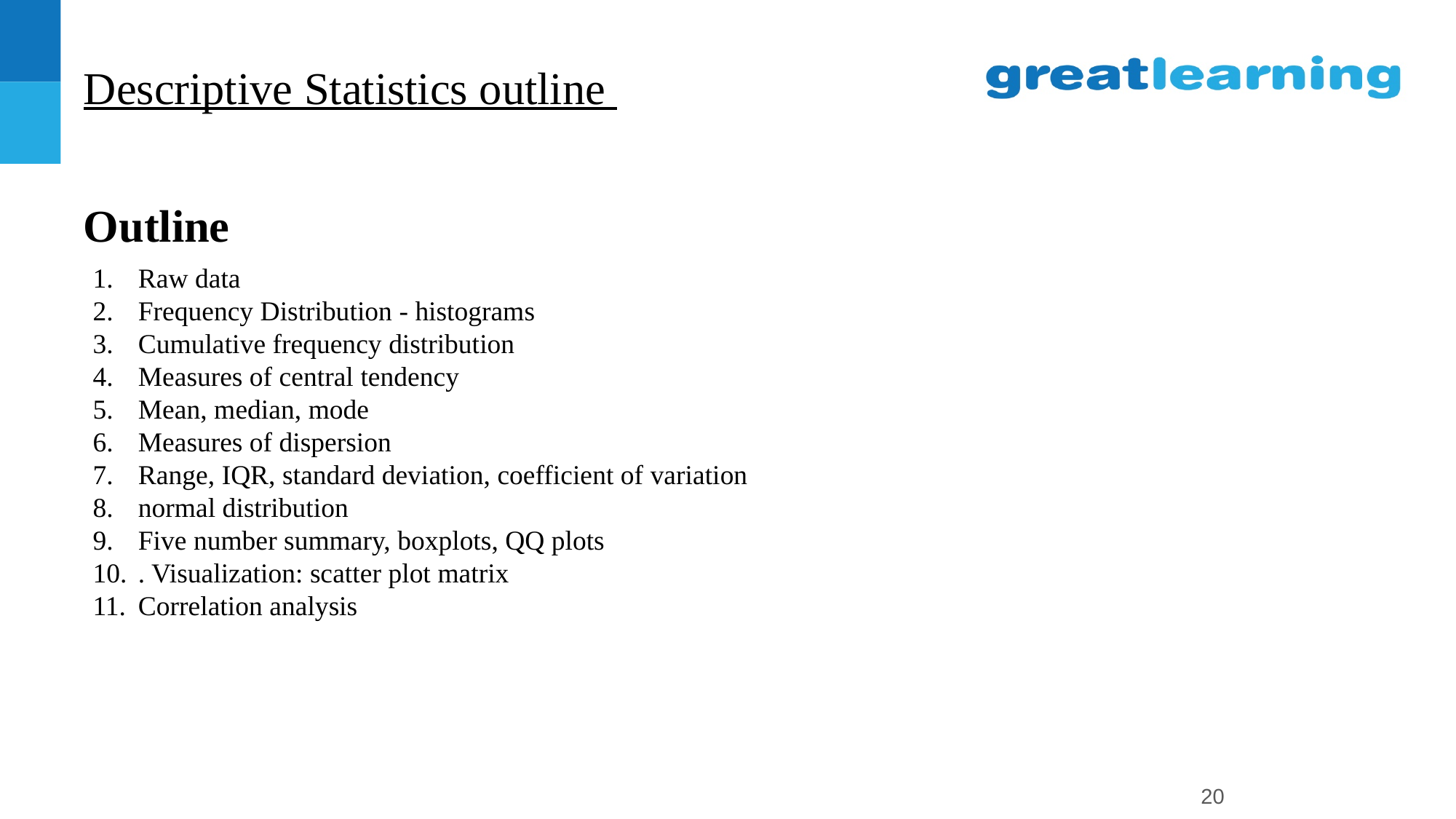

# Descriptive Statistics outline

Outline
Raw data
Frequency Distribution - histograms
Cumulative frequency distribution
Measures of central tendency
Mean, median, mode
Measures of dispersion
Range, IQR, standard deviation, coefficient of variation
normal distribution
Five number summary, boxplots, QQ plots
. Visualization: scatter plot matrix
Correlation analysis

20